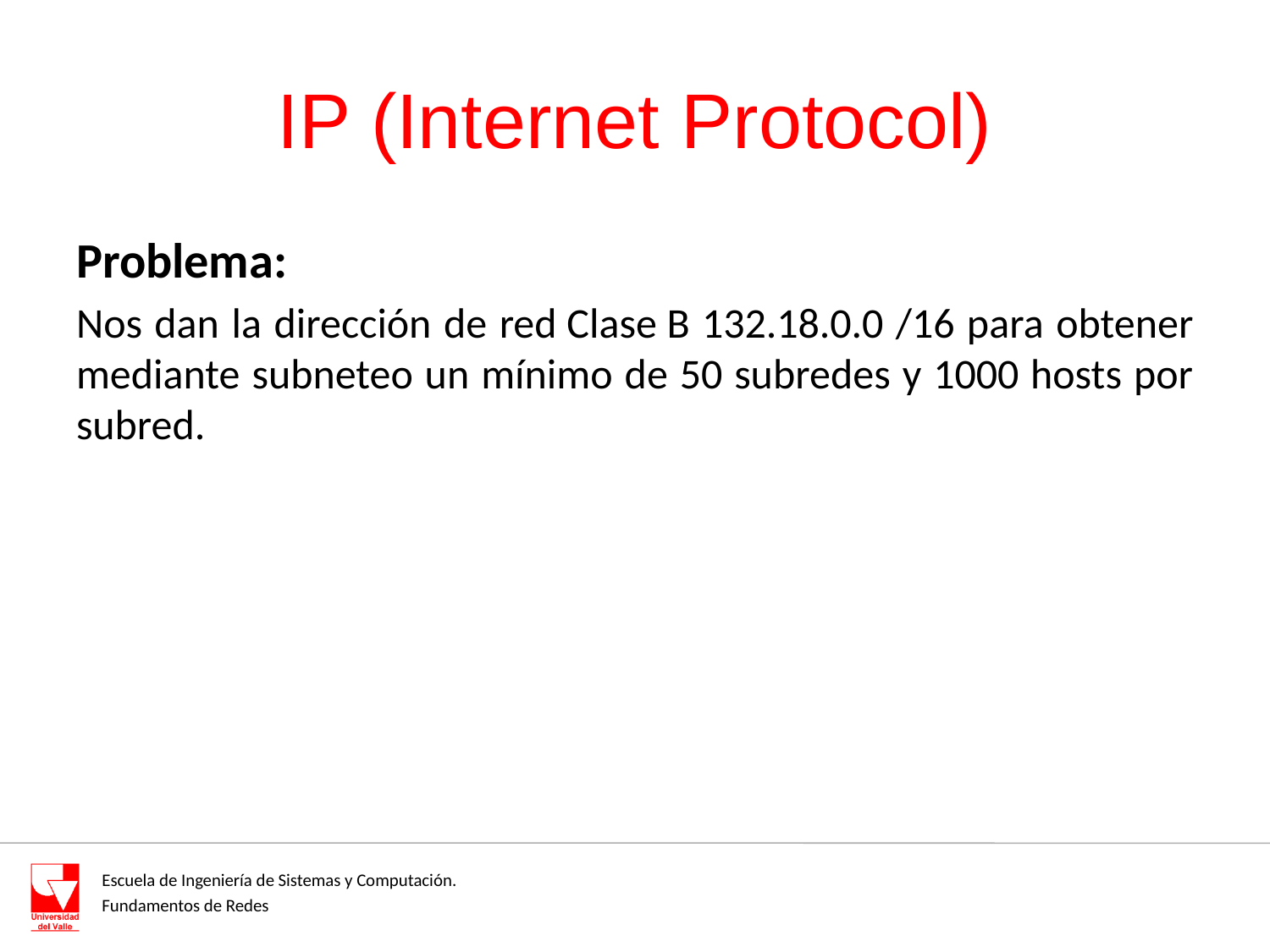

# IP (Internet Protocol)
Problema:
Nos dan la dirección de red Clase B 132.18.0.0 /16 para obtener mediante subneteo un mínimo de 50 subredes y 1000 hosts por subred.